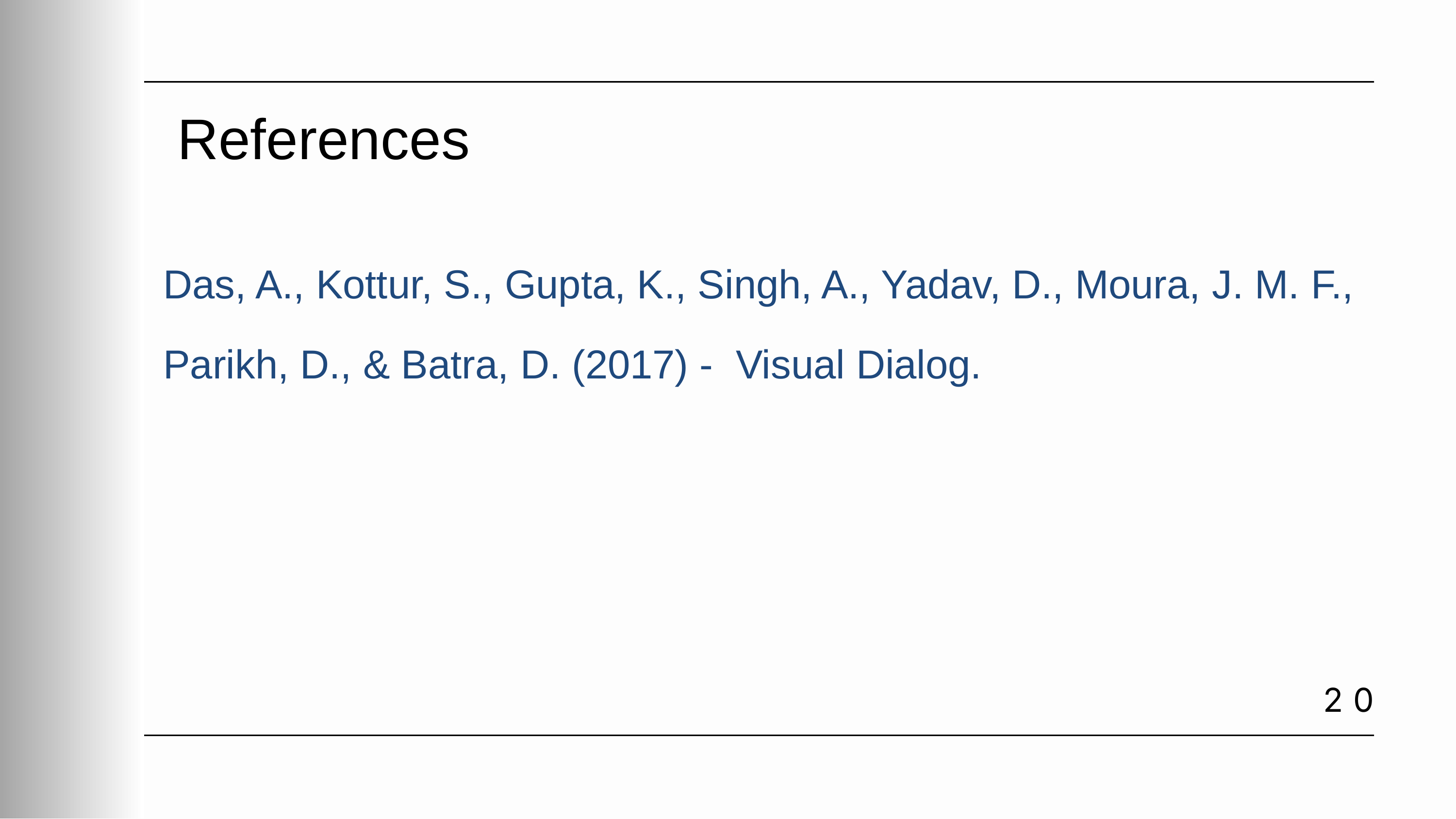

References
Das, A., Kottur, S., Gupta, K., Singh, A., Yadav, D., Moura, J. M. F., Parikh, D., & Batra, D. (2017) -  Visual Dialog.
20